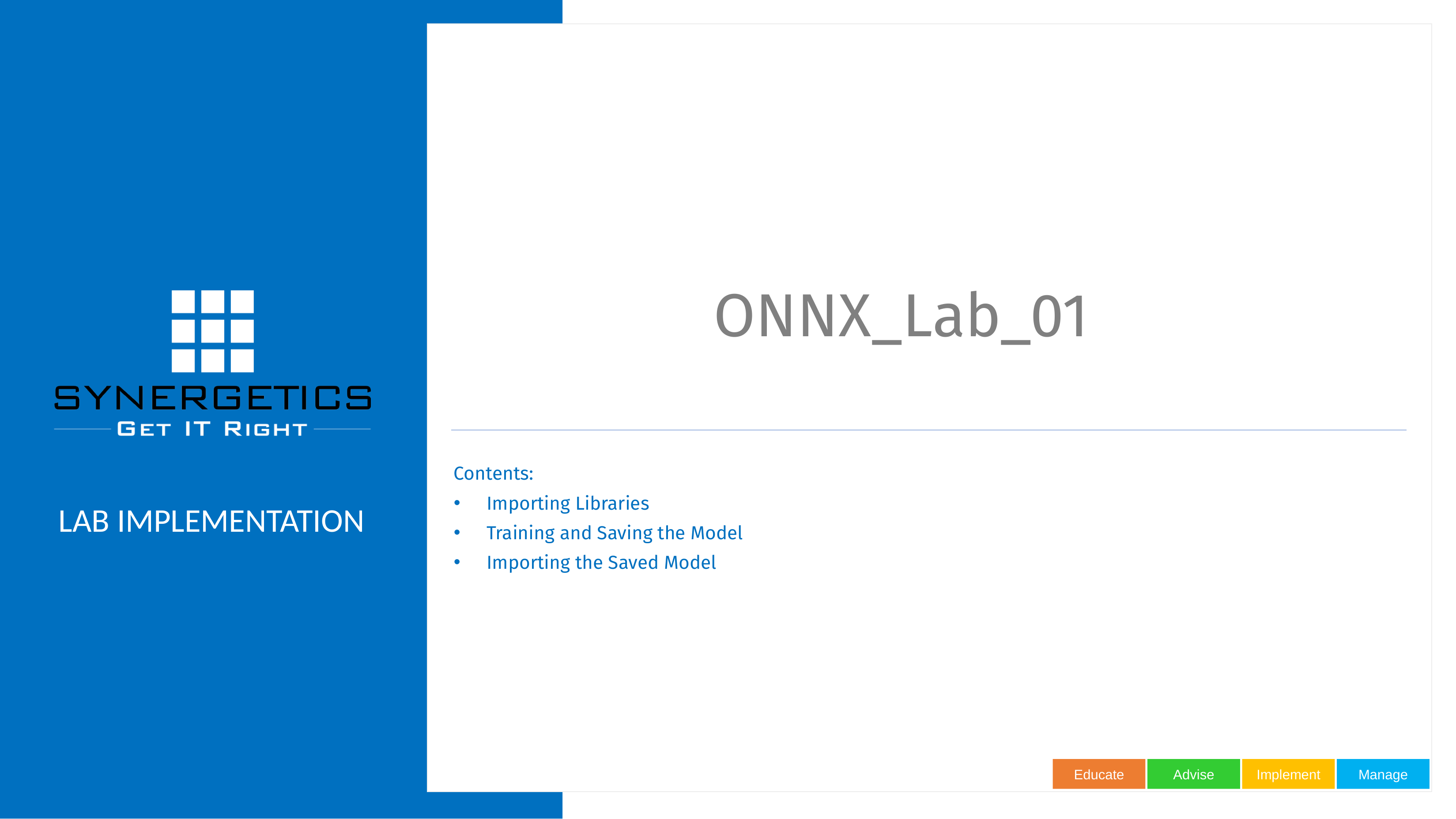

# ONNX_Lab_01
Contents:
Importing Libraries
Training and Saving the Model
Importing the Saved Model

LAB IMPLEMENTATION